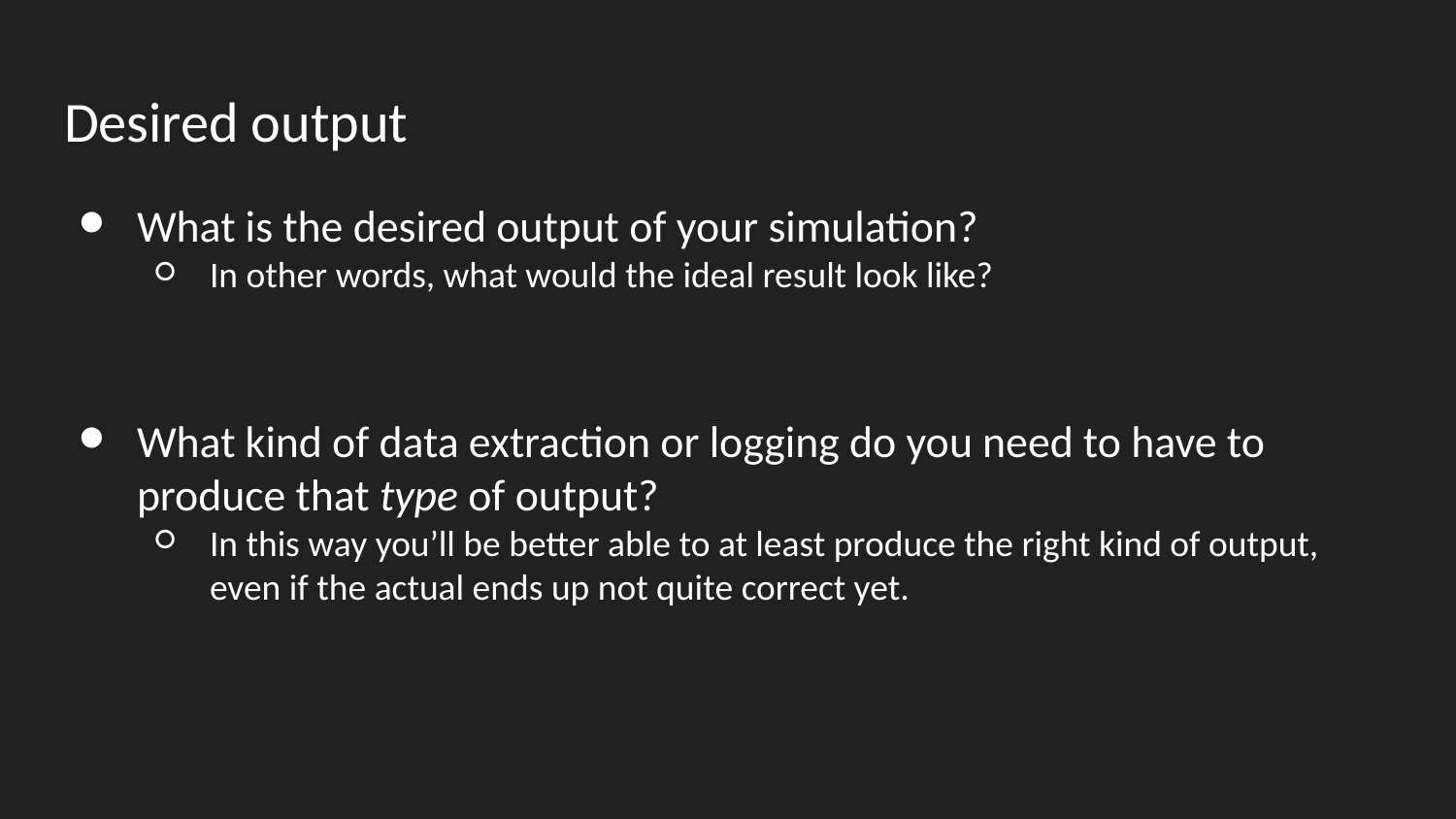

# Desired output
What is the desired output of your simulation?
In other words, what would the ideal result look like?

What kind of data extraction or logging do you need to have to produce that type of output?
In this way you’ll be better able to at least produce the right kind of output, even if the actual ends up not quite correct yet.